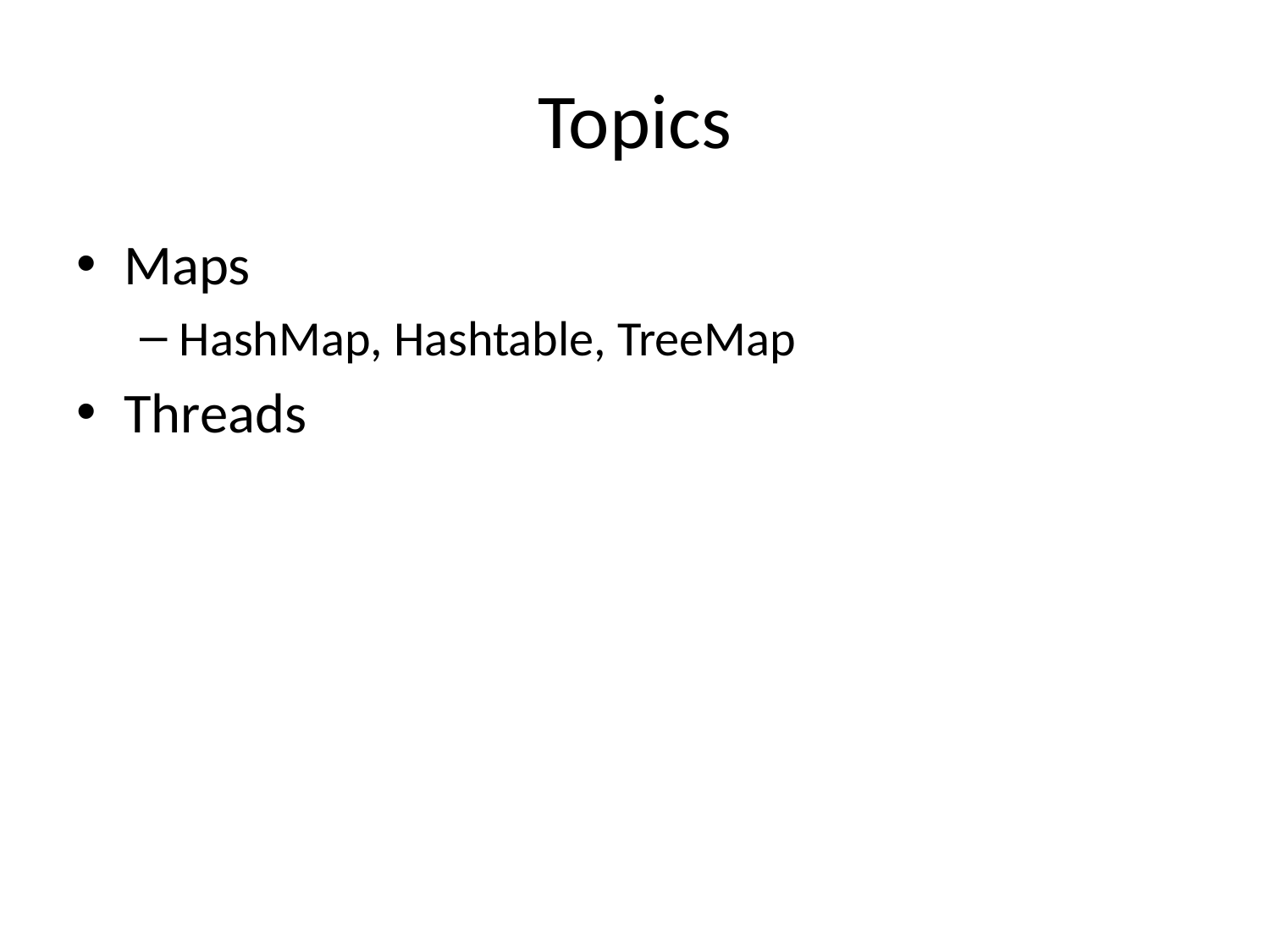

# Topics
Maps
HashMap, Hashtable, TreeMap
Threads